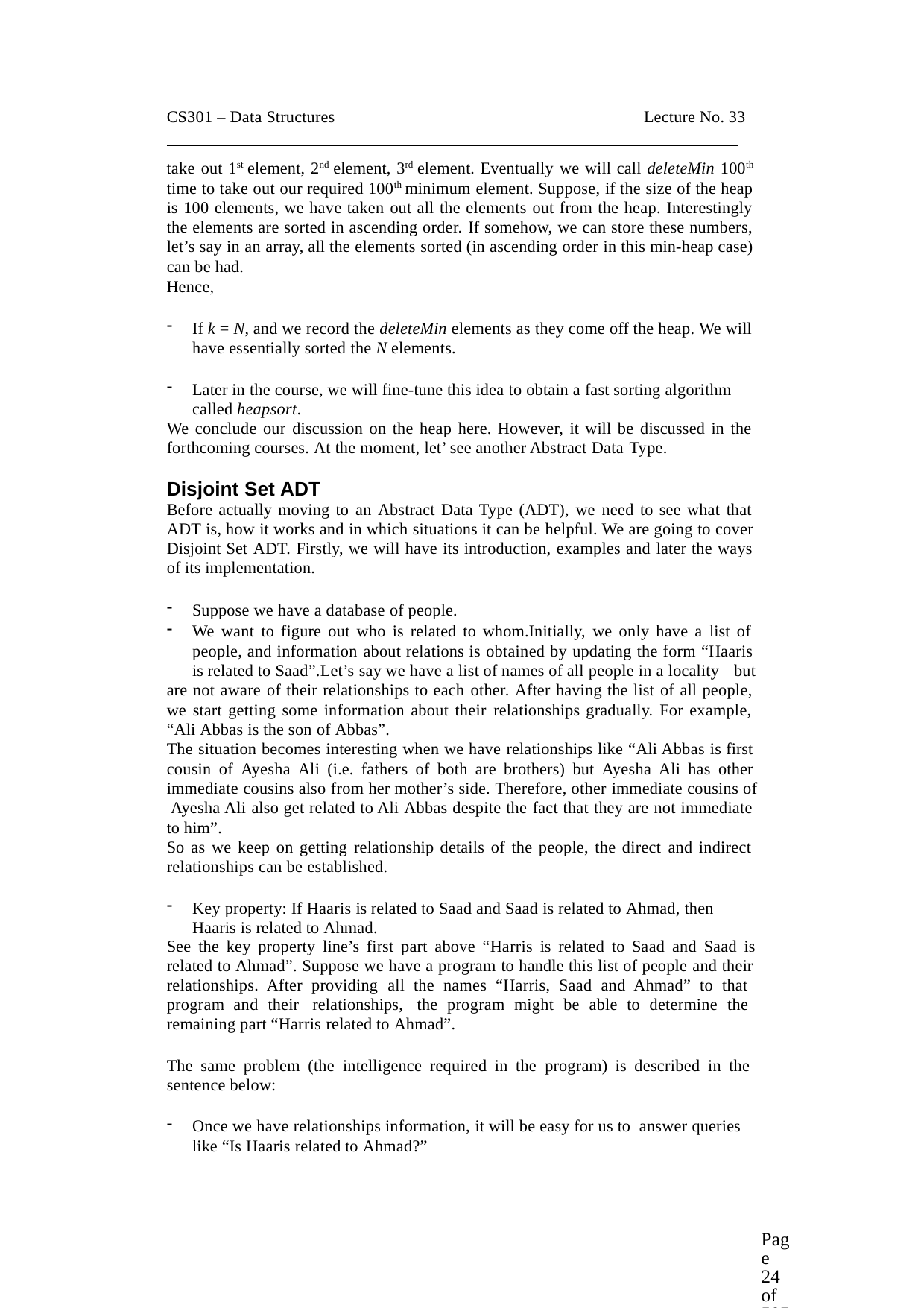

CS301 – Data Structures	Lecture No. 33

take out 1st element, 2nd element, 3rd element. Eventually we will call deleteMin 100th  time to take out our required 100th minimum element. Suppose, if the size of the heap  is 100 elements, we have taken out all the elements out from the heap. Interestingly  the elements are sorted in ascending order. If somehow, we can store these numbers,  let’s say in an array, all the elements sorted (in ascending order in this min-heap case)  can be had.
Hence,

If k = N, and we record the deleteMin elements as they come off the heap. We will  have essentially sorted the N elements.

Later in the course, we will fine-tune this idea to obtain a fast sorting algorithm  called heapsort.
We conclude our discussion on the heap here. However, it will be discussed in the  forthcoming courses. At the moment, let’ see another Abstract Data Type.

Disjoint Set ADT
Before actually moving to an Abstract Data Type (ADT), we need to see what that  ADT is, how it works and in which situations it can be helpful. We are going to cover  Disjoint Set ADT. Firstly, we will have its introduction, examples and later the ways  of its implementation.

Suppose we have a database of people.
We want to figure out who is related to whom.Initially, we only have a list of  people, and information about relations is obtained by updating the form “Haaris  is related to Saad”.Let’s say we have a list of names of all people in a locality   but
are not aware of their relationships to each other. After having the list of all people,  we start getting some information about their relationships gradually. For example,  “Ali Abbas is the son of Abbas”.
The situation becomes interesting when we have relationships like “Ali Abbas is first  cousin of Ayesha Ali (i.e. fathers of both are brothers) but Ayesha Ali has other
immediate cousins also from her mother’s side. Therefore, other immediate cousins of  Ayesha Ali also get related to Ali Abbas despite the fact that they are not immediate  to him”.
So as we keep on getting relationship details of the people, the direct and indirect  relationships can be established.

Key property: If Haaris is related to Saad and Saad is related to Ahmad, then  Haaris is related to Ahmad.
See the key property line’s first part above “Harris is related to Saad and Saad is
related to Ahmad”. Suppose we have a program to handle this list of people and their  relationships. After providing all the names “Harris, Saad and Ahmad” to that  program and their relationships, the program might be able to determine the  remaining part “Harris related to Ahmad”.

The same problem (the intelligence required in the program) is described in the  sentence below:

Once we have relationships information, it will be easy for us to answer queries  like “Is Haaris related to Ahmad?”

Page 24 of 505